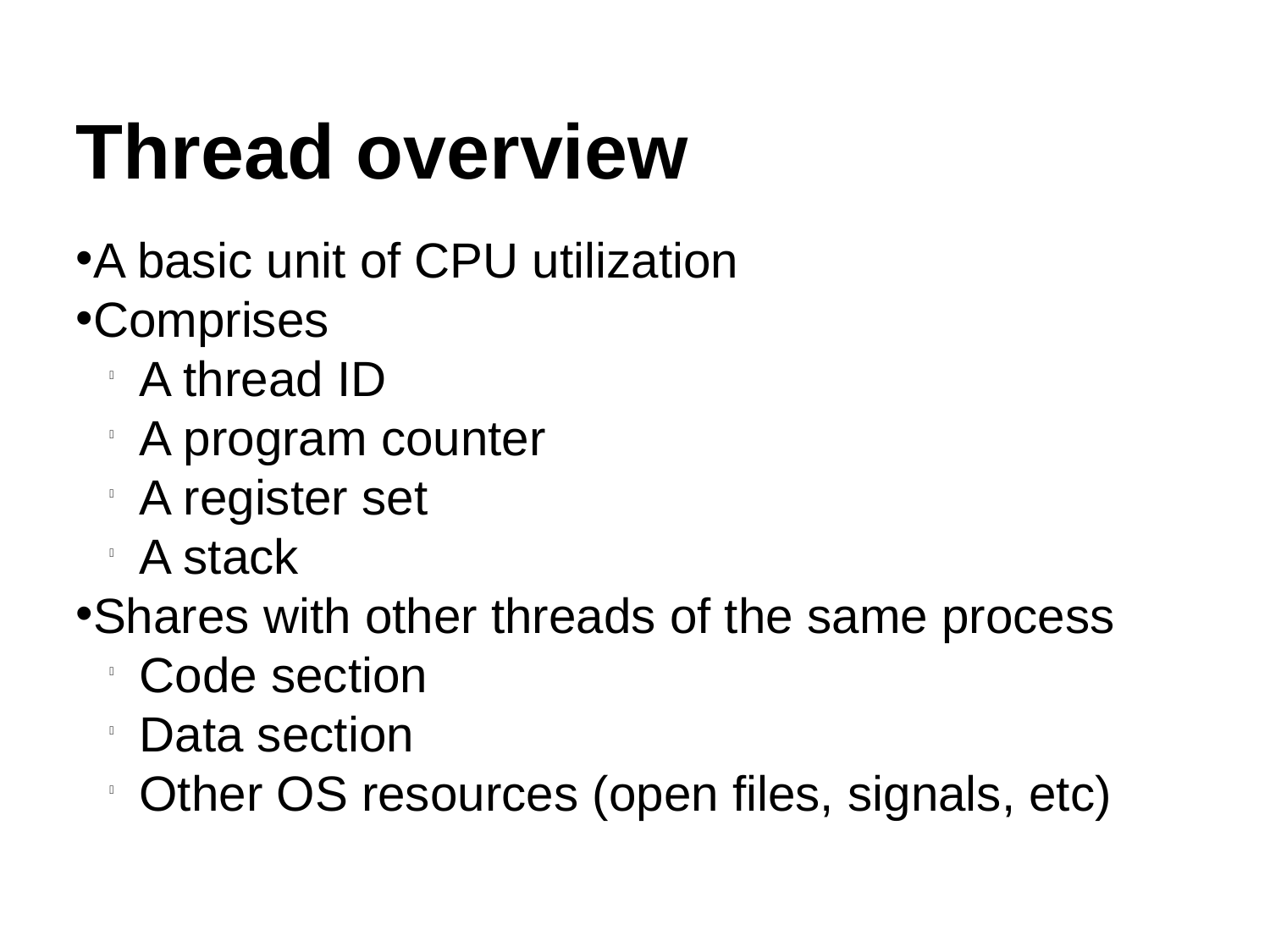

Thread overview
A basic unit of CPU utilization
Comprises
A thread ID
A program counter
A register set
A stack
Shares with other threads of the same process
Code section
Data section
Other OS resources (open files, signals, etc)